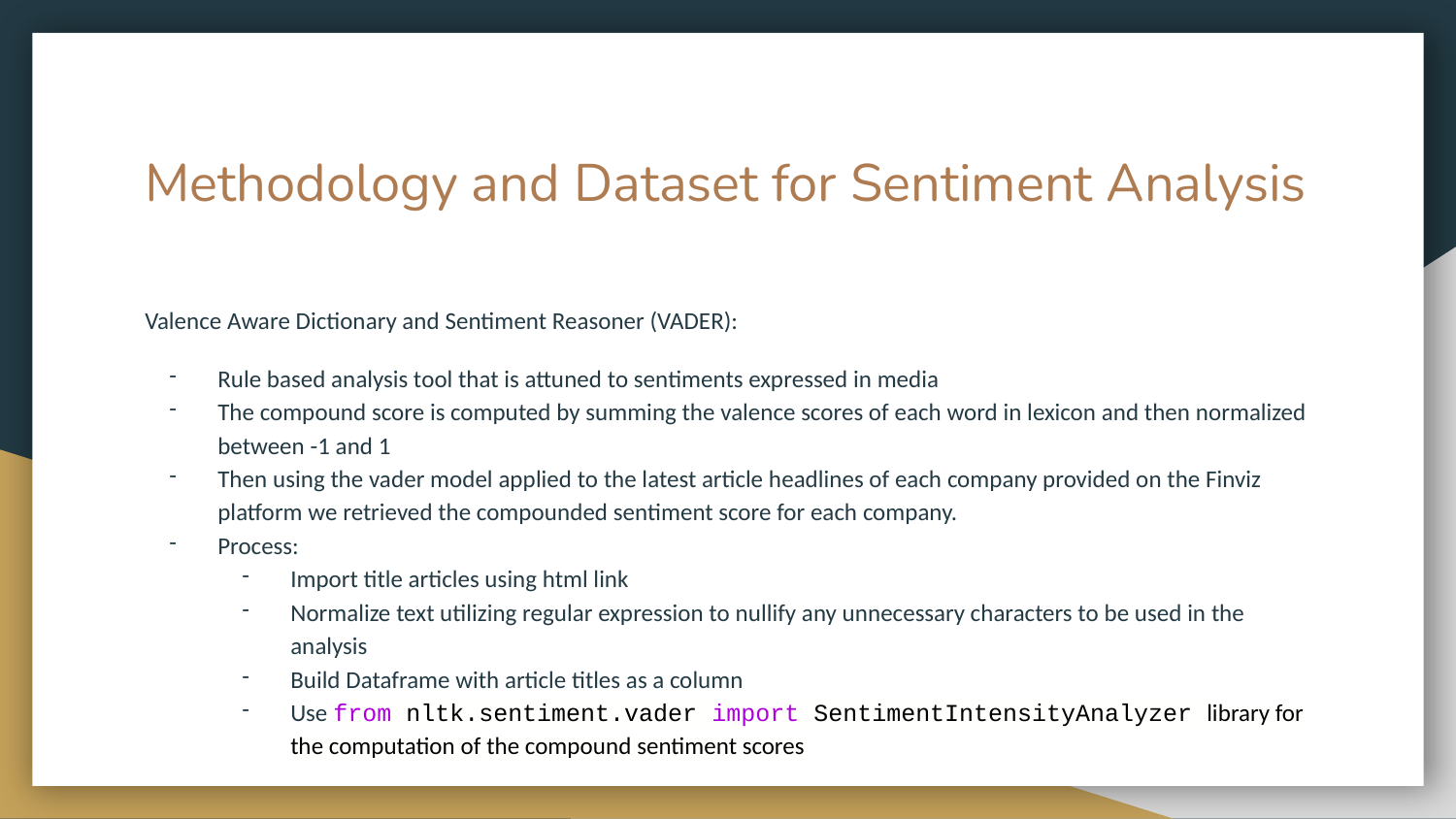

# Methodology and Dataset for Sentiment Analysis
Valence Aware Dictionary and Sentiment Reasoner (VADER):
Rule based analysis tool that is attuned to sentiments expressed in media
The compound score is computed by summing the valence scores of each word in lexicon and then normalized between -1 and 1
Then using the vader model applied to the latest article headlines of each company provided on the Finviz platform we retrieved the compounded sentiment score for each company.
Process:
Import title articles using html link
Normalize text utilizing regular expression to nullify any unnecessary characters to be used in the analysis
Build Dataframe with article titles as a column
Use from nltk.sentiment.vader import SentimentIntensityAnalyzer library for the computation of the compound sentiment scores